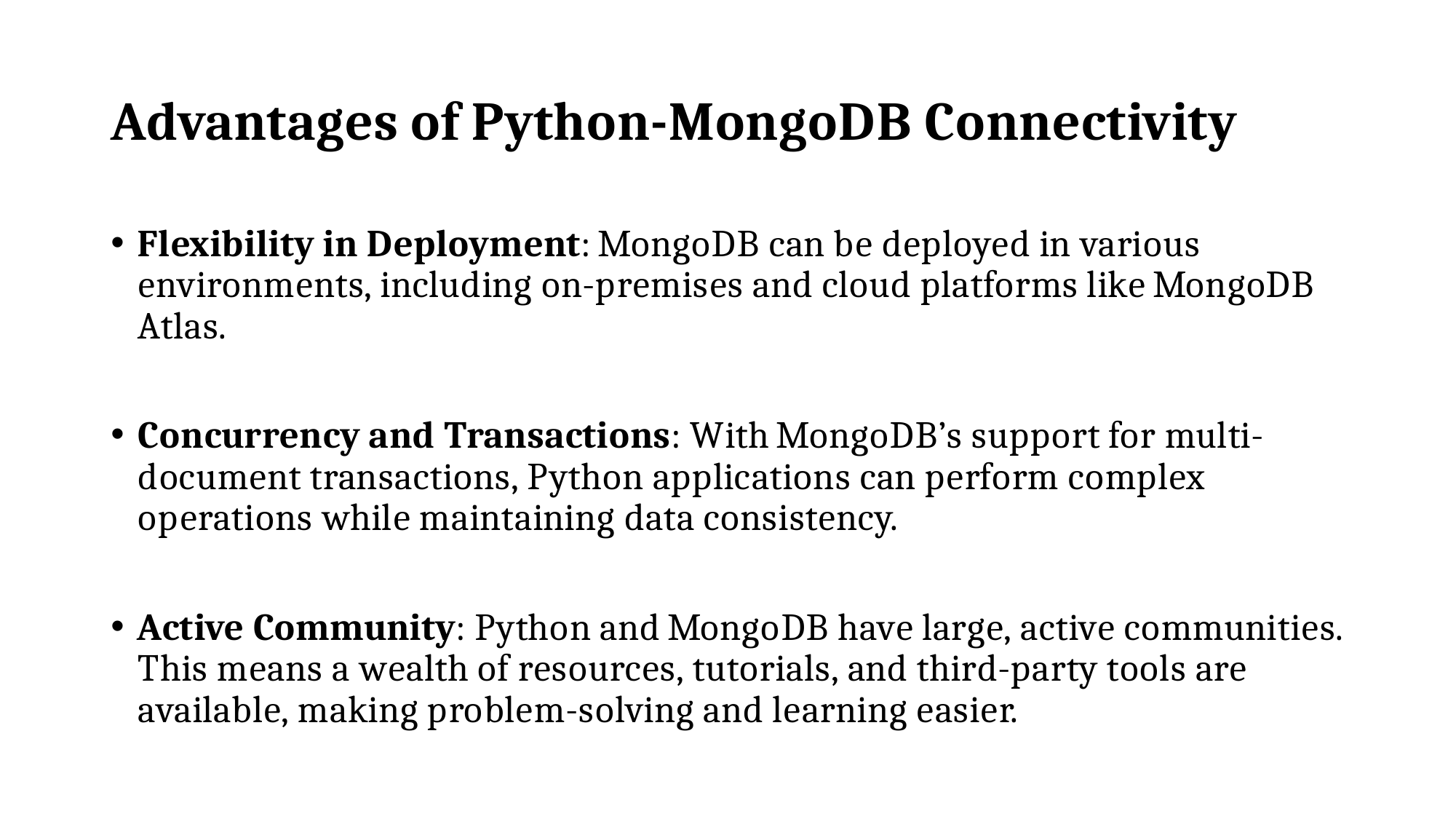

# Advantages of Python-MongoDB Connectivity
Flexibility in Deployment: MongoDB can be deployed in various environments, including on-premises and cloud platforms like MongoDB Atlas.

Concurrency and Transactions: With MongoDB’s support for multi-document transactions, Python applications can perform complex operations while maintaining data consistency.

Active Community: Python and MongoDB have large, active communities. This means a wealth of resources, tutorials, and third-party tools are available, making problem-solving and learning easier.